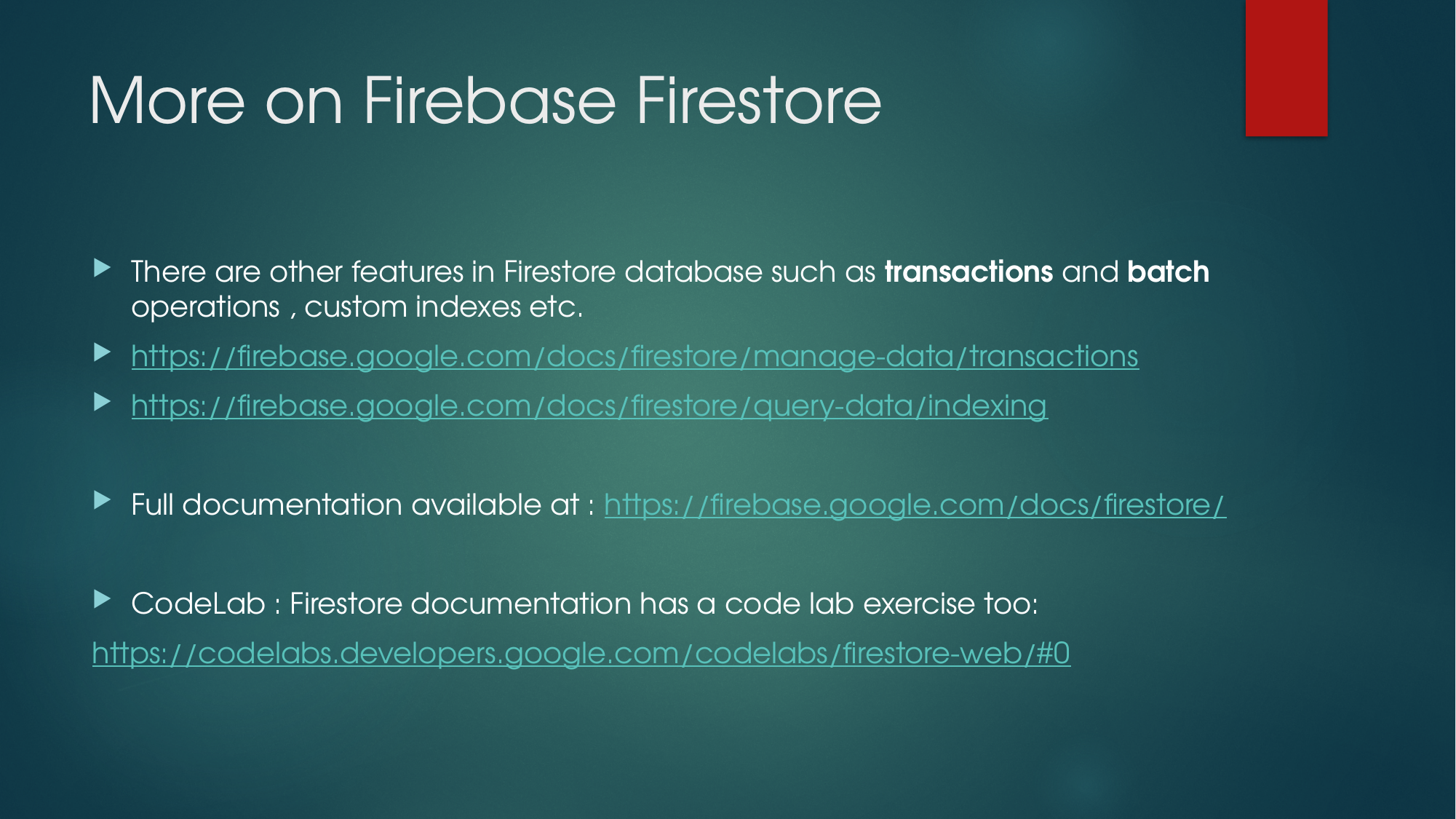

# More on Firebase Firestore
There are other features in Firestore database such as transactions and batch operations , custom indexes etc.
https://firebase.google.com/docs/firestore/manage-data/transactions
https://firebase.google.com/docs/firestore/query-data/indexing

Full documentation available at : https://firebase.google.com/docs/firestore/

CodeLab : Firestore documentation has a code lab exercise too:
https://codelabs.developers.google.com/codelabs/firestore-web/#0